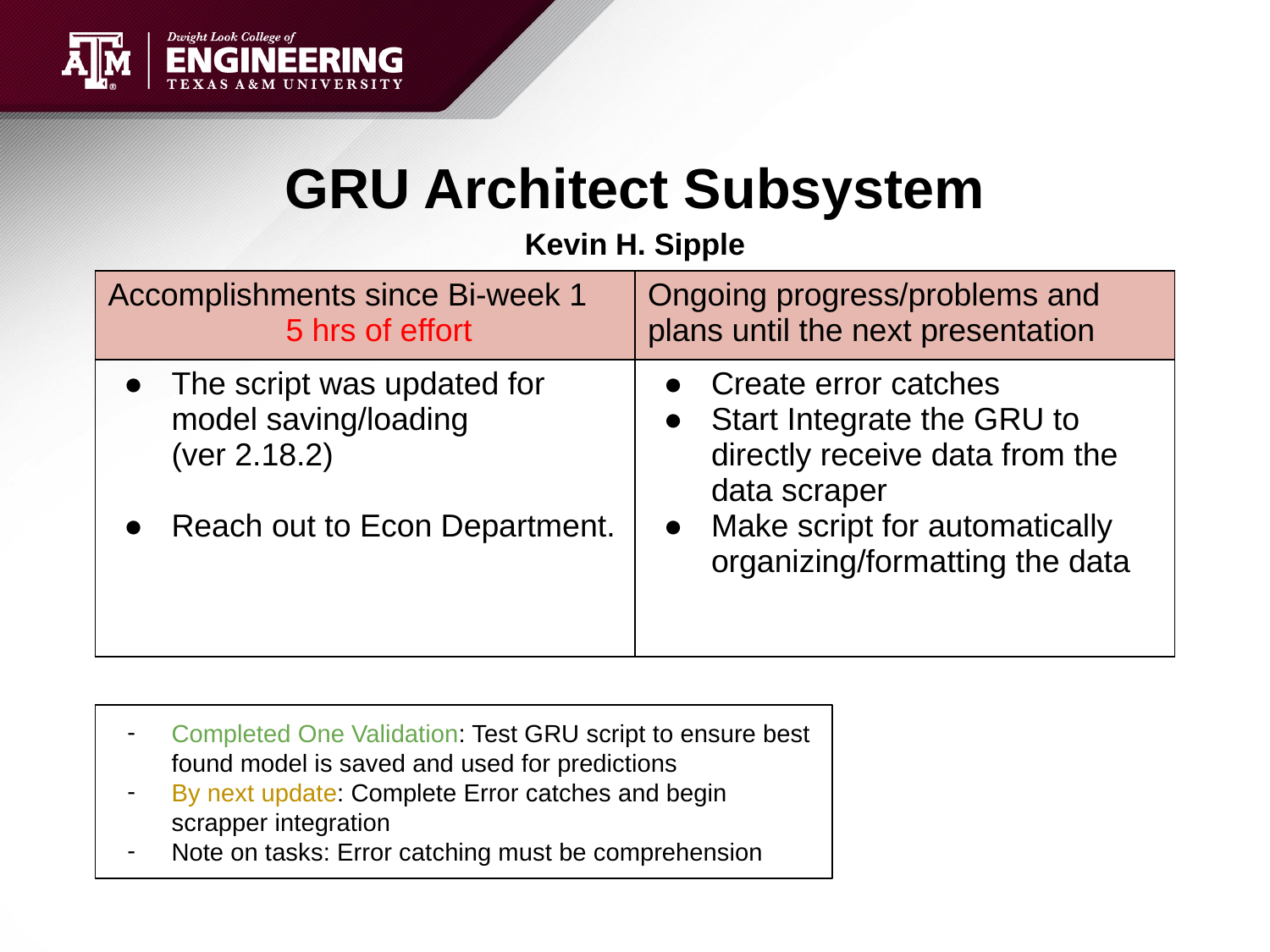

# GRU Architect Subsystem
Kevin H. Sipple
| Accomplishments since Bi-week 1 5 hrs of effort | Ongoing progress/problems and plans until the next presentation |
| --- | --- |
| The script was updated for model saving/loading (ver 2.18.2) Reach out to Econ Department. | Create error catches Start Integrate the GRU to directly receive data from the data scraper Make script for automatically organizing/formatting the data |
Completed One Validation: Test GRU script to ensure best found model is saved and used for predictions
By next update: Complete Error catches and begin scrapper integration
Note on tasks: Error catching must be comprehension